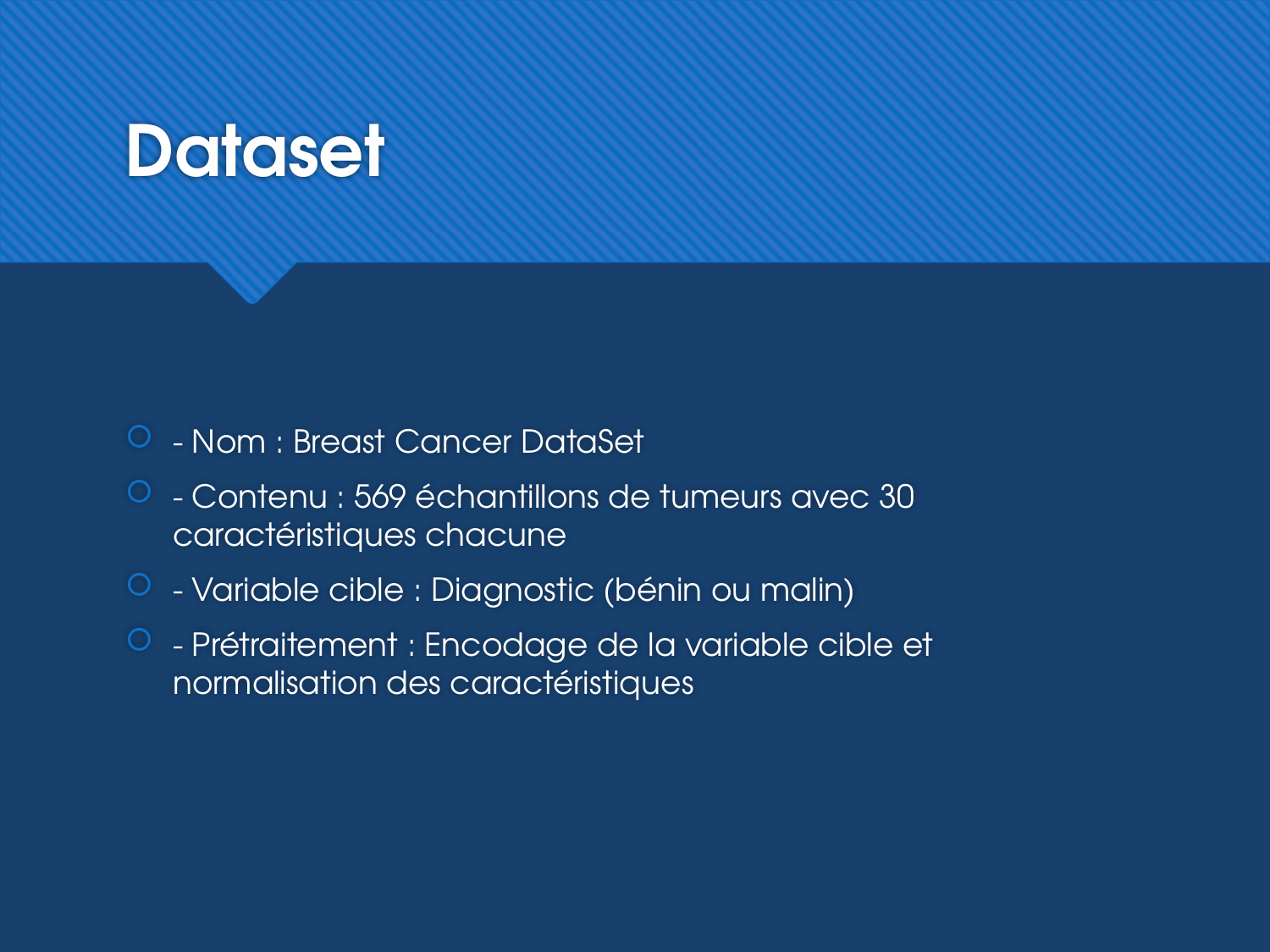

# Dataset
- Nom : Breast Cancer DataSet
- Contenu : 569 échantillons de tumeurs avec 30 caractéristiques chacune
- Variable cible : Diagnostic (bénin ou malin)
- Prétraitement : Encodage de la variable cible et normalisation des caractéristiques